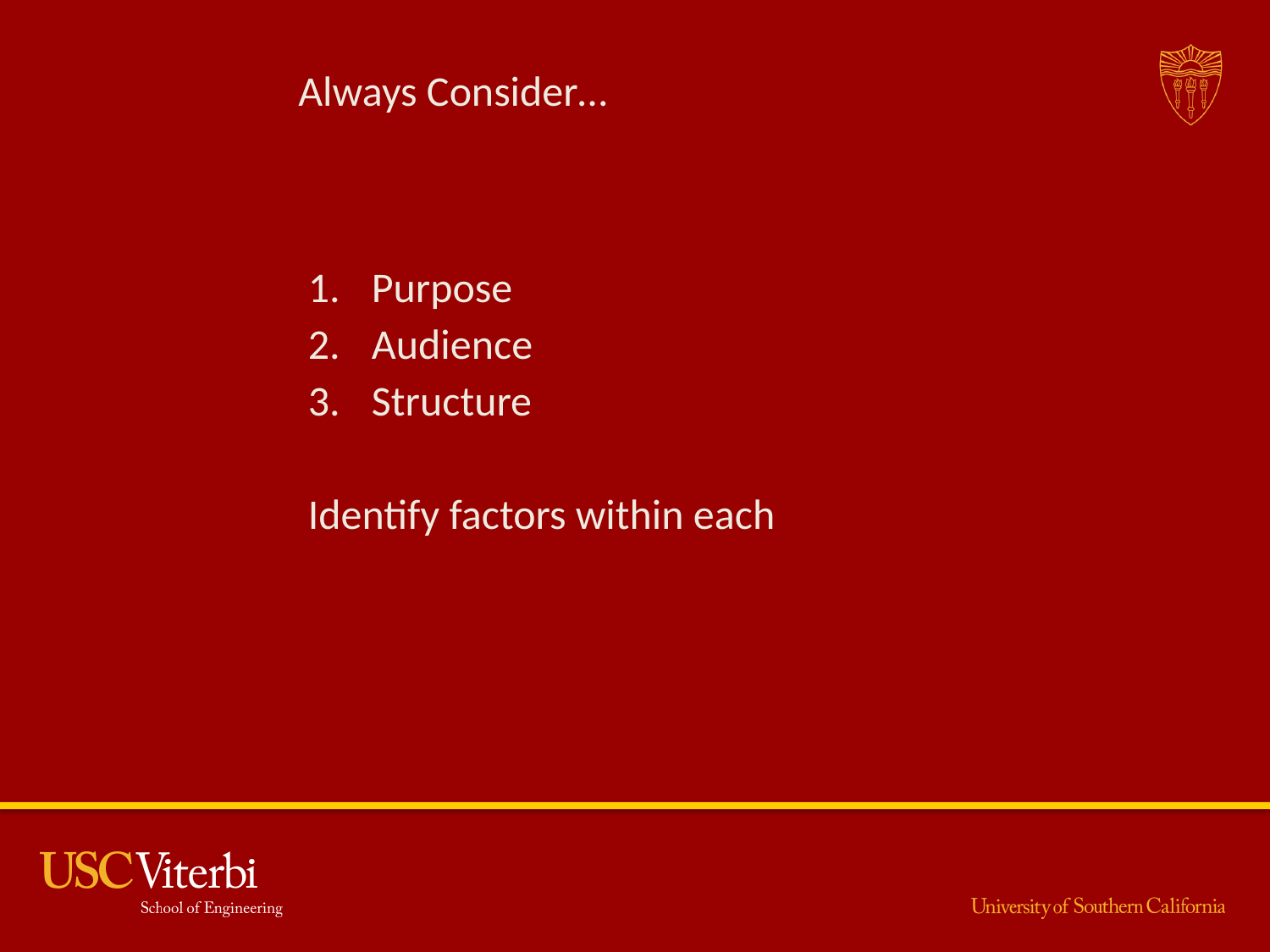

# Always Consider…
Purpose
Audience
Structure

Identify factors within each